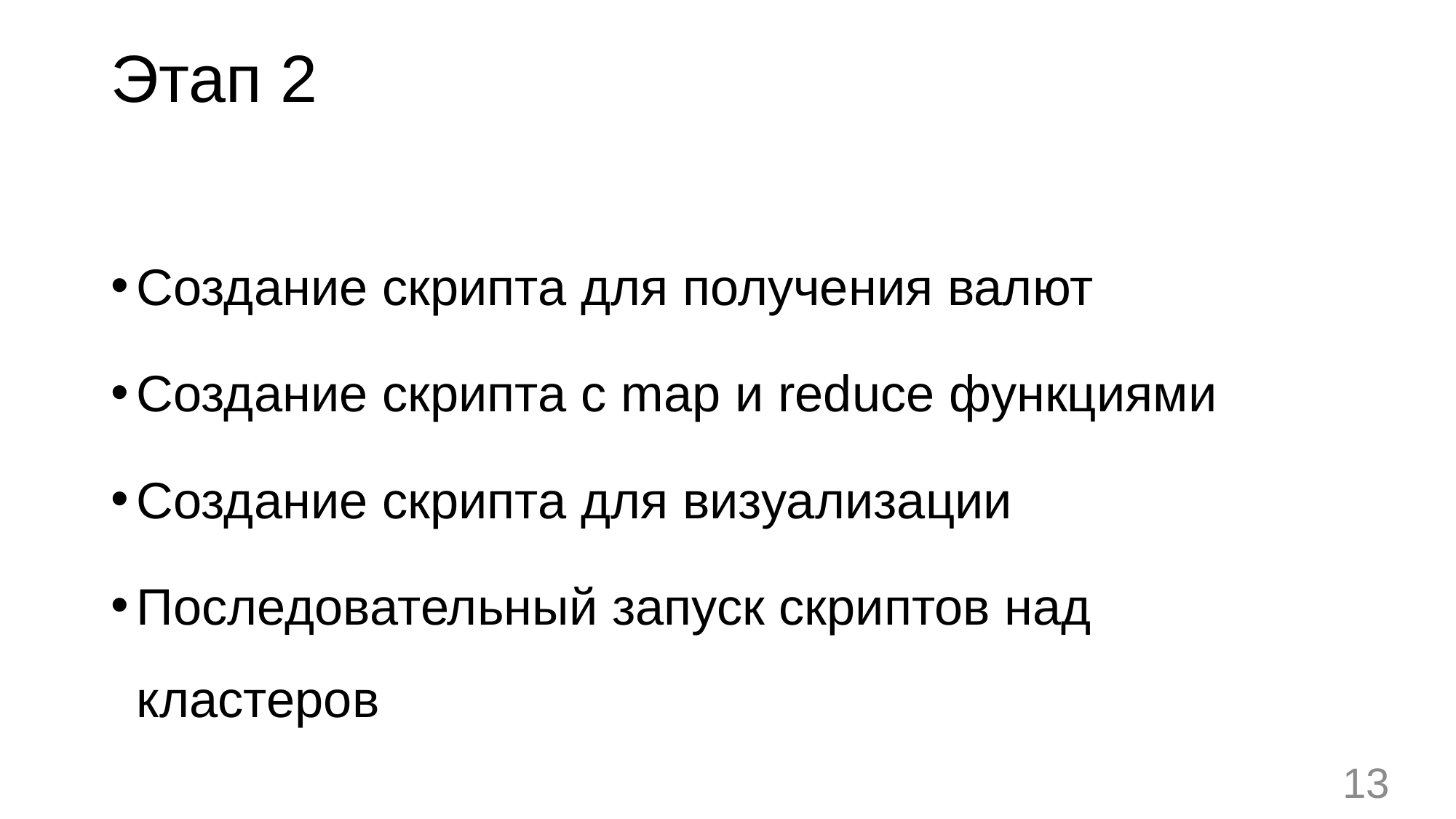

# Этап 2
Создание скрипта для получения валют
Создание скрипта с map и reduce функциями
Создание скрипта для визуализации
Последовательный запуск скриптов над кластеров
13